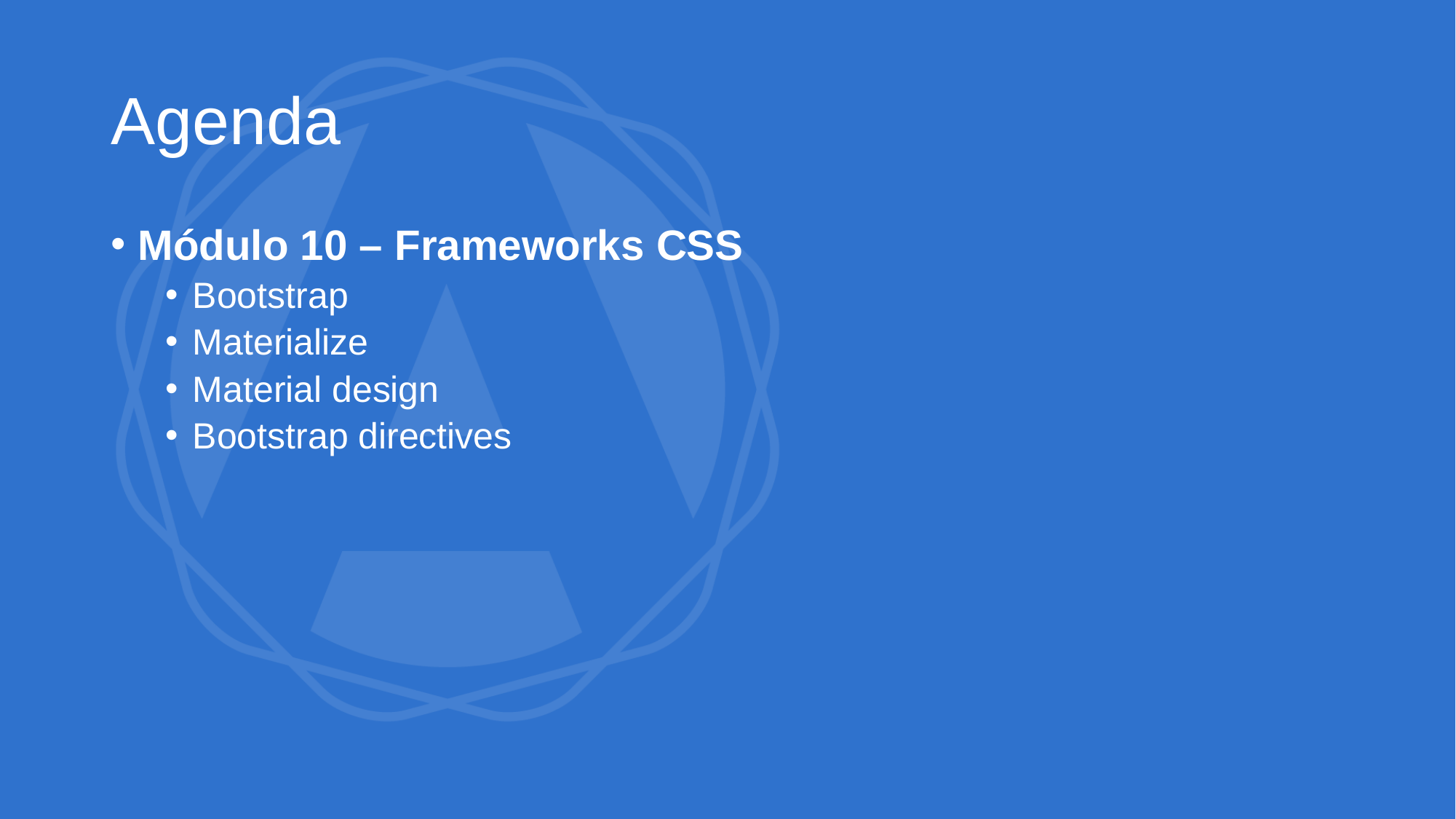

# Agenda
Módulo 10 – Frameworks CSS
Bootstrap
Materialize
Material design
Bootstrap directives